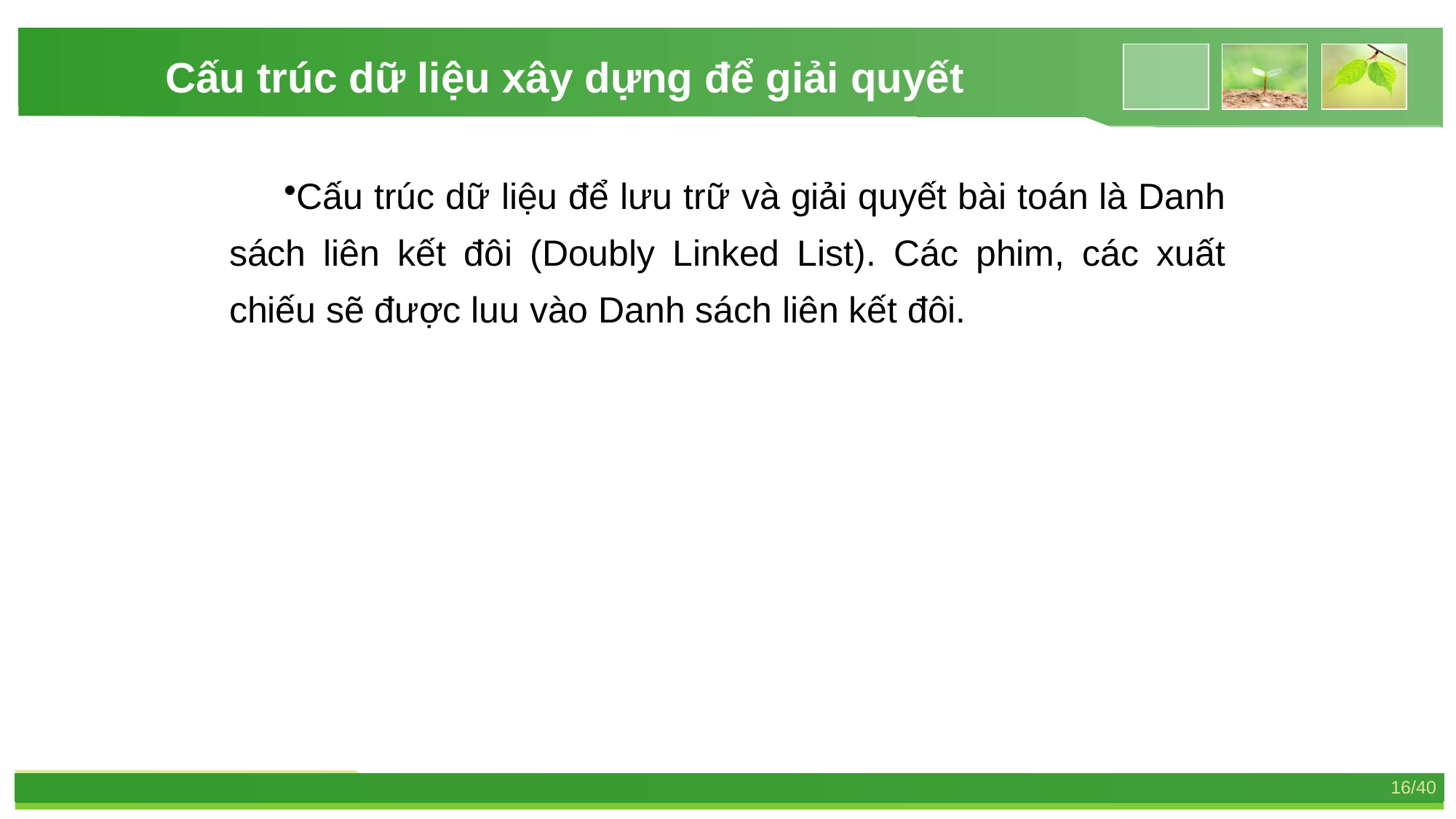

Cấu trúc dữ liệu xây dựng để giải quyết
Cấu trúc dữ liệu để lưu trữ và giải quyết bài toán là Danh sách liên kết đôi (Doubly Linked List). Các phim, các xuất chiếu sẽ được luu vào Danh sách liên kết đôi.